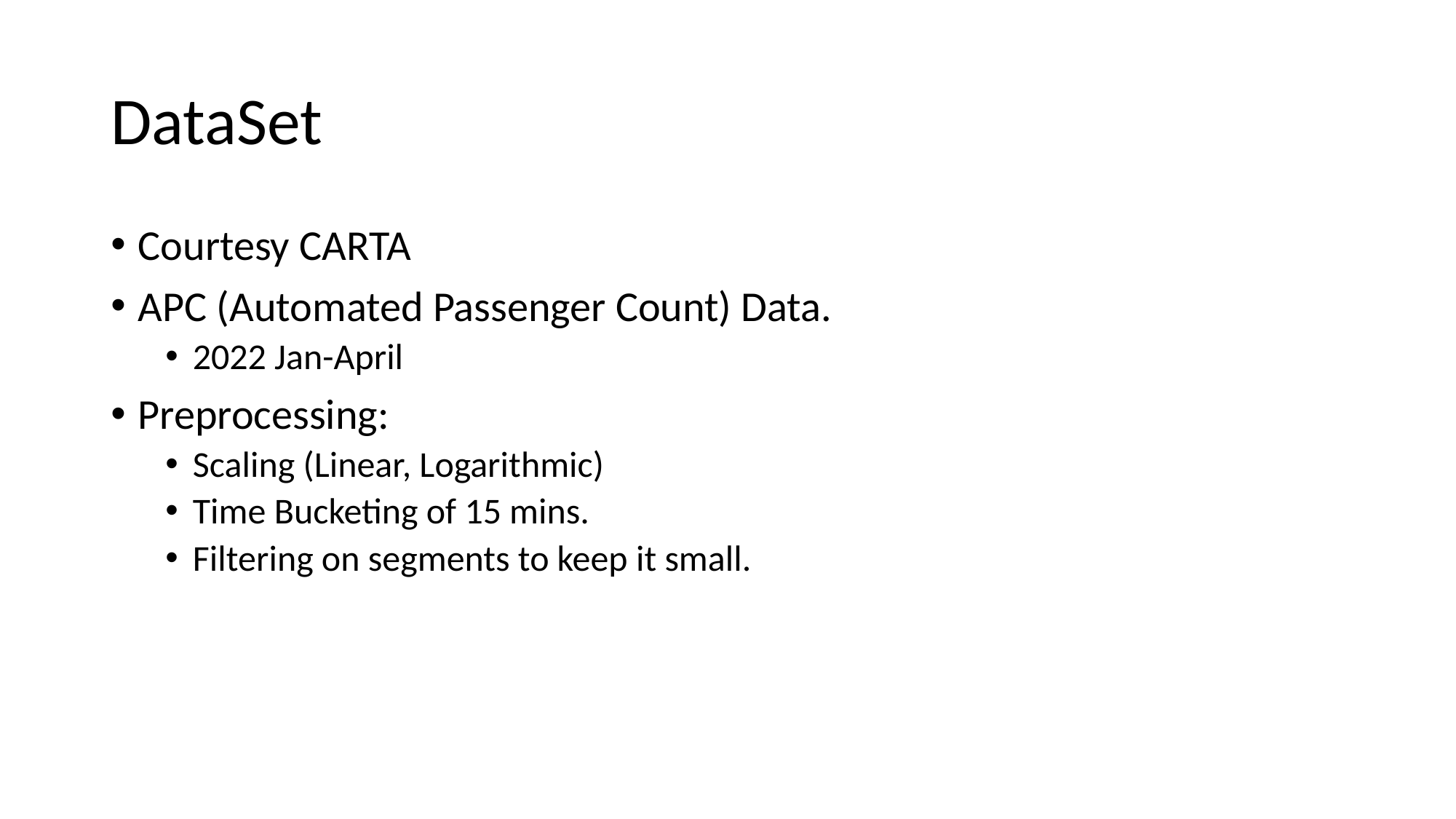

# DataSet
Courtesy CARTA
APC (Automated Passenger Count) Data.
2022 Jan-April
Preprocessing:
Scaling (Linear, Logarithmic)
Time Bucketing of 15 mins.
Filtering on segments to keep it small.